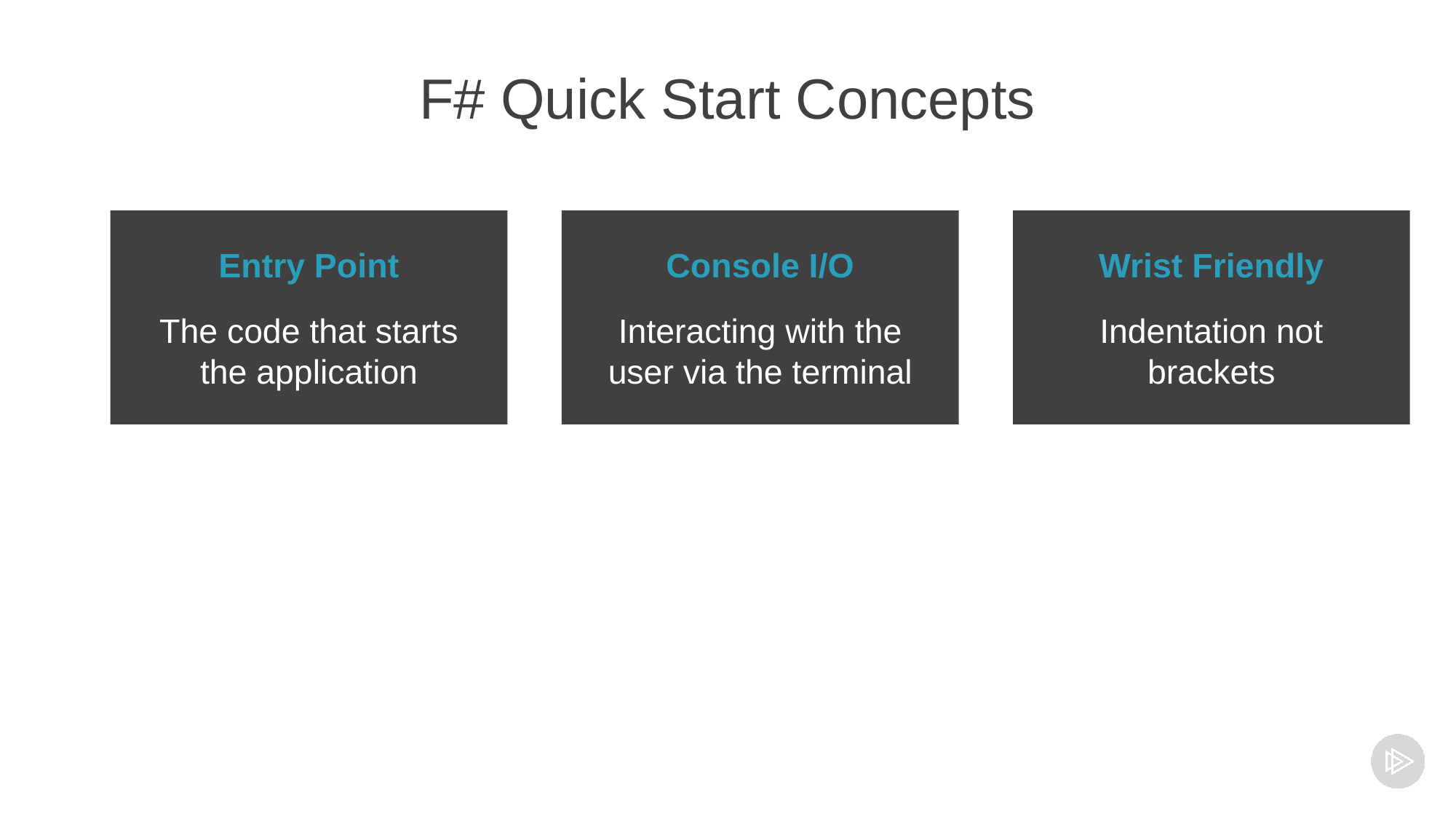

# F# Quick Start Concepts
Entry Point
The code that starts the application
Wrist Friendly
Indentation not brackets
Console I/O
Interacting with the user via the terminal